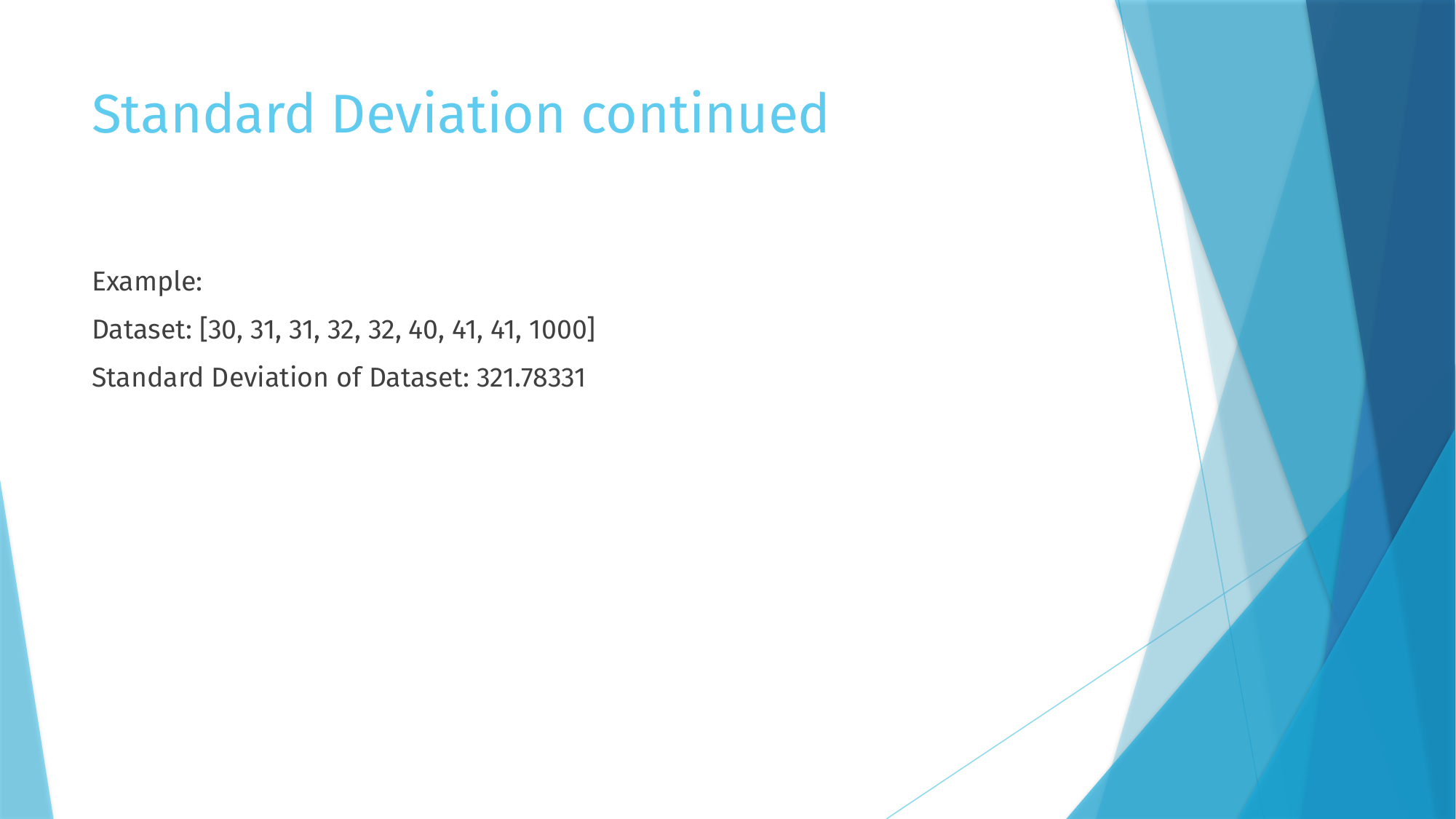

# Standard Deviation continued
Example:
Dataset: [30, 31, 31, 32, 32, 40, 41, 41, 1000]
Standard Deviation of Dataset: 321.78331